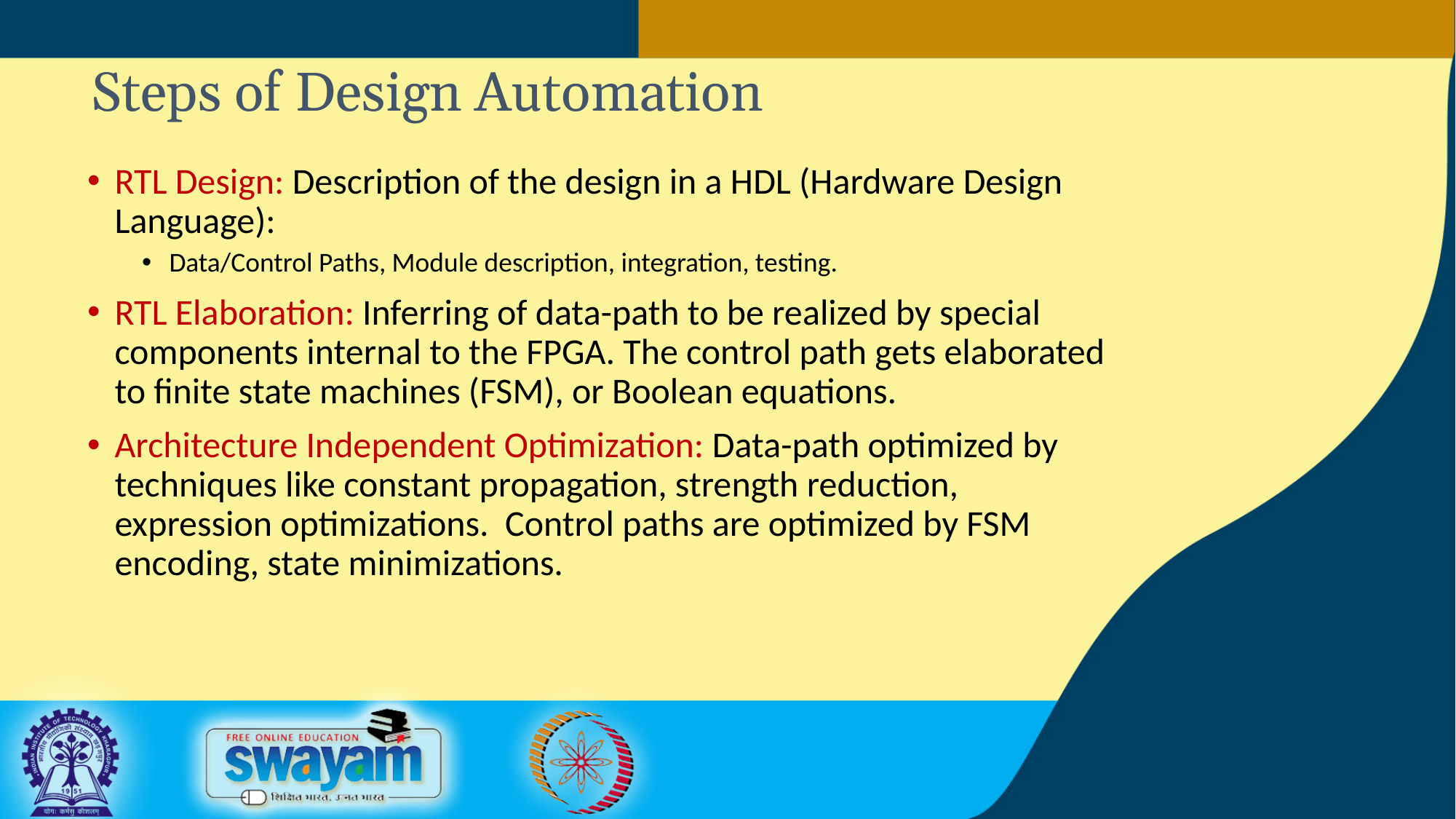

# Steps of Design Automation
RTL Design: Description of the design in a HDL (Hardware Design Language):
Data/Control Paths, Module description, integration, testing.
RTL Elaboration: Inferring of data-path to be realized by special components internal to the FPGA. The control path gets elaborated to finite state machines (FSM), or Boolean equations.
Architecture Independent Optimization: Data-path optimized by techniques like constant propagation, strength reduction, expression optimizations.  Control paths are optimized by FSM encoding, state minimizations.